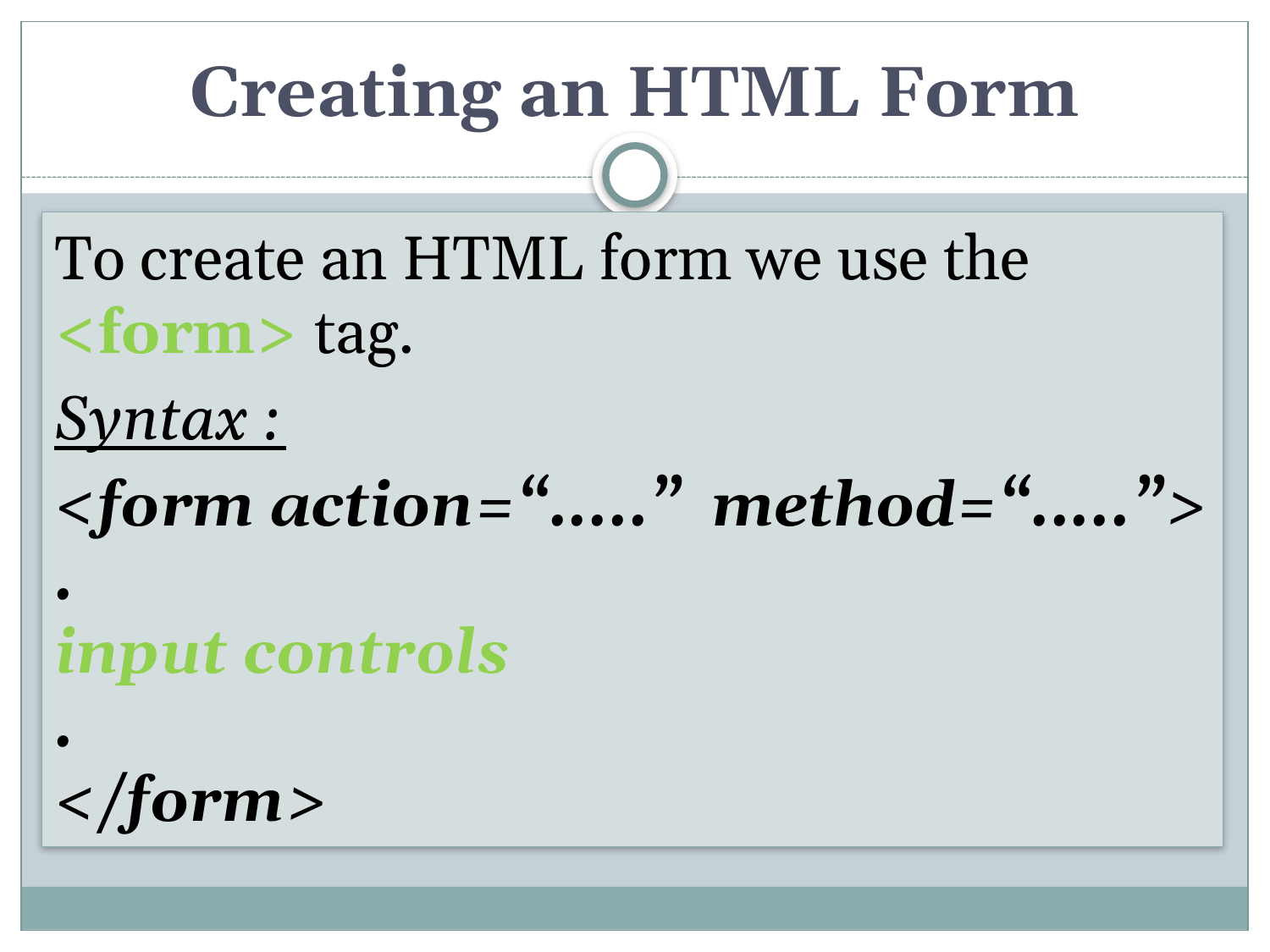

# Creating an HTML Form
To create an HTML form we use the <form> tag.
Syntax :
<form action=“.....”  method=“.....”>
.
input controls
.
</form>